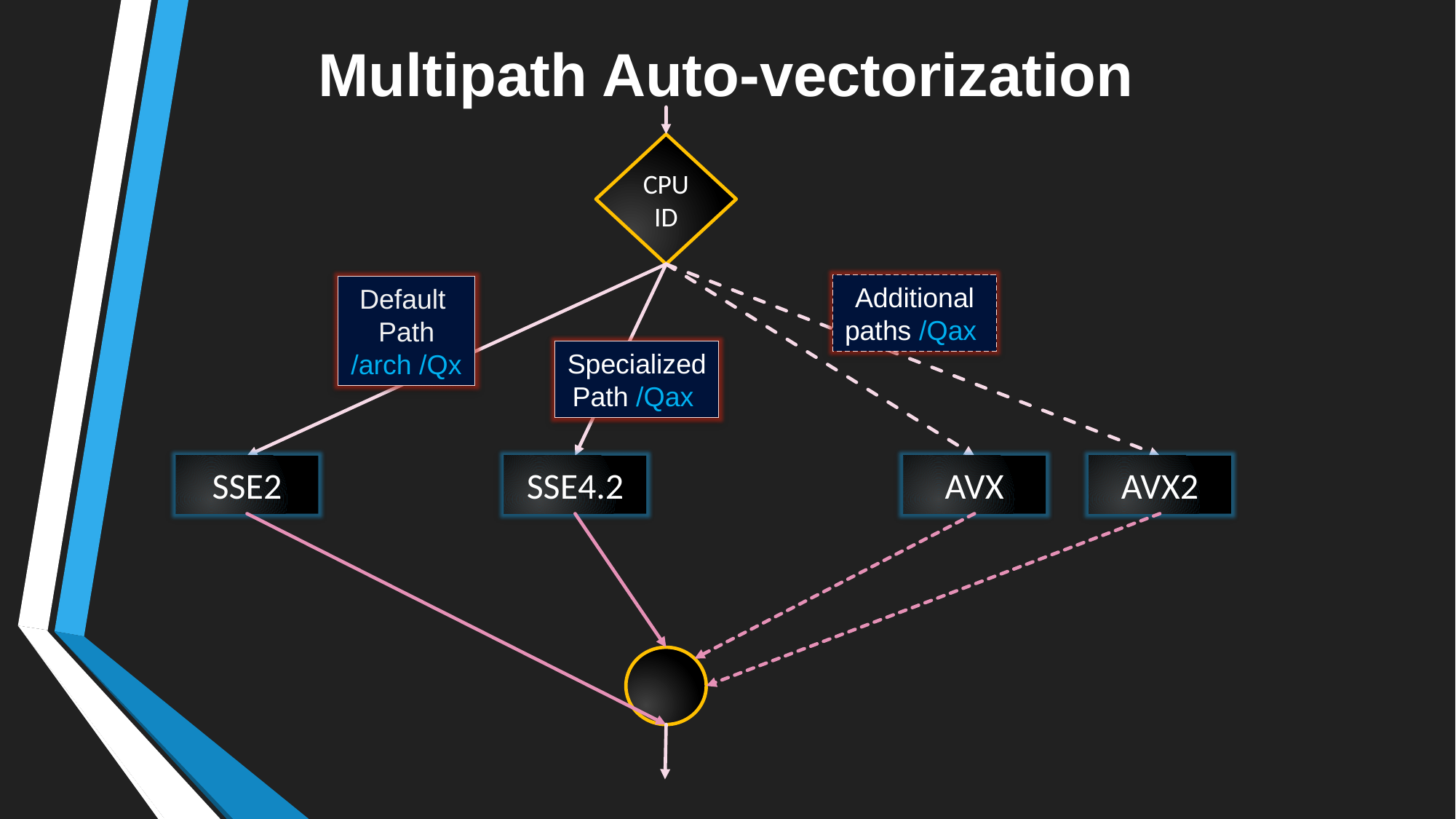

Multipath Auto-vectorization
CPU ID
Additional paths /Qax
Default
Path /arch /Qx
Specialized
Path /Qax
SSE2
SSE4.2
AVX
AVX2